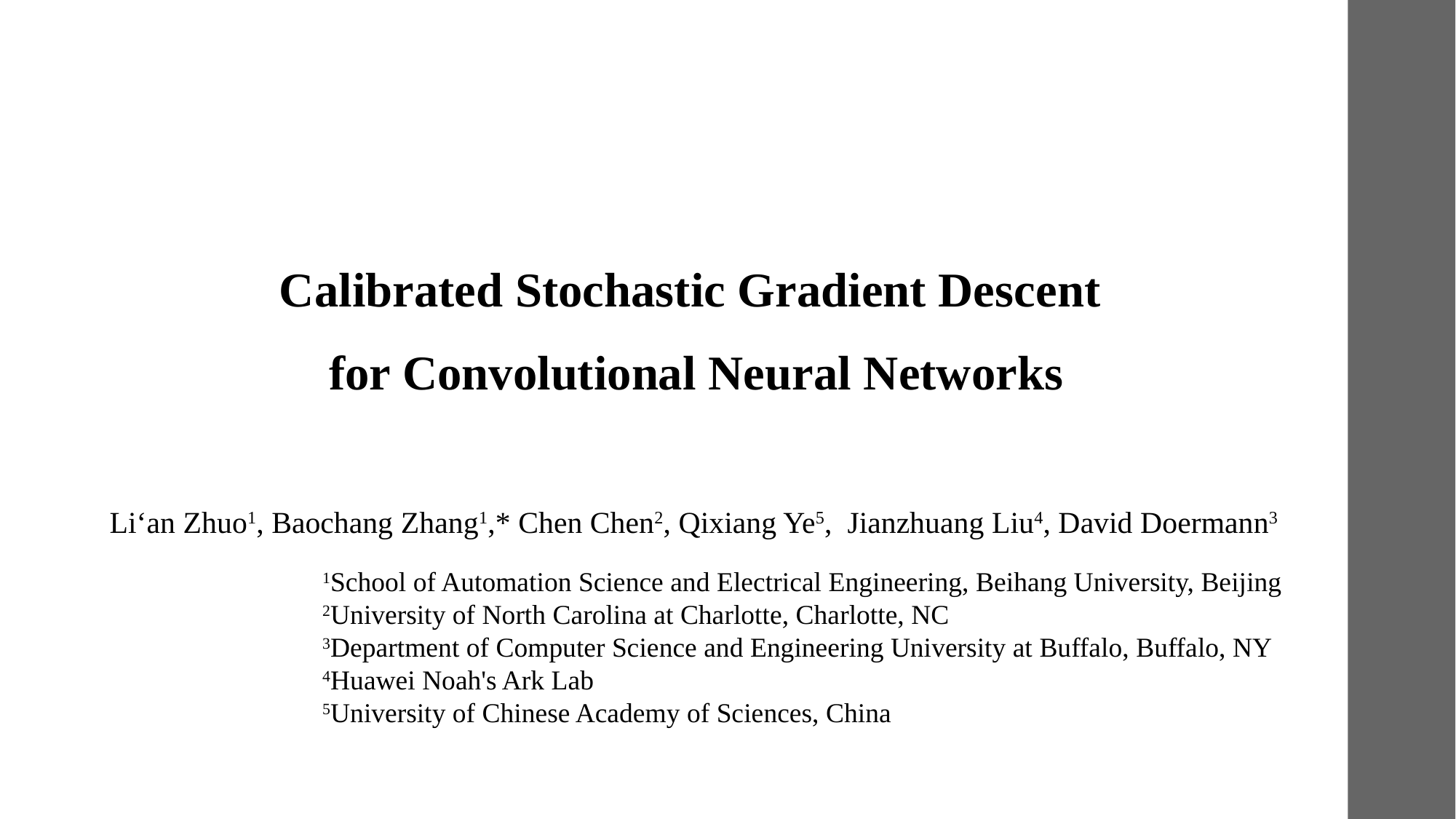

Calibrated Stochastic Gradient Descent
for Convolutional Neural Networks
Li‘an Zhuo1, Baochang Zhang1,* Chen Chen2, Qixiang Ye5,  Jianzhuang Liu4, David Doermann3
		        1School of Automation Science and Electrical Engineering, Beihang University, Beijing
		        2University of North Carolina at Charlotte, Charlotte, NC
		        3Department of Computer Science and Engineering University at Buffalo, Buffalo, NY
		        4Huawei Noah's Ark Lab
		        5University of Chinese Academy of Sciences, China
1